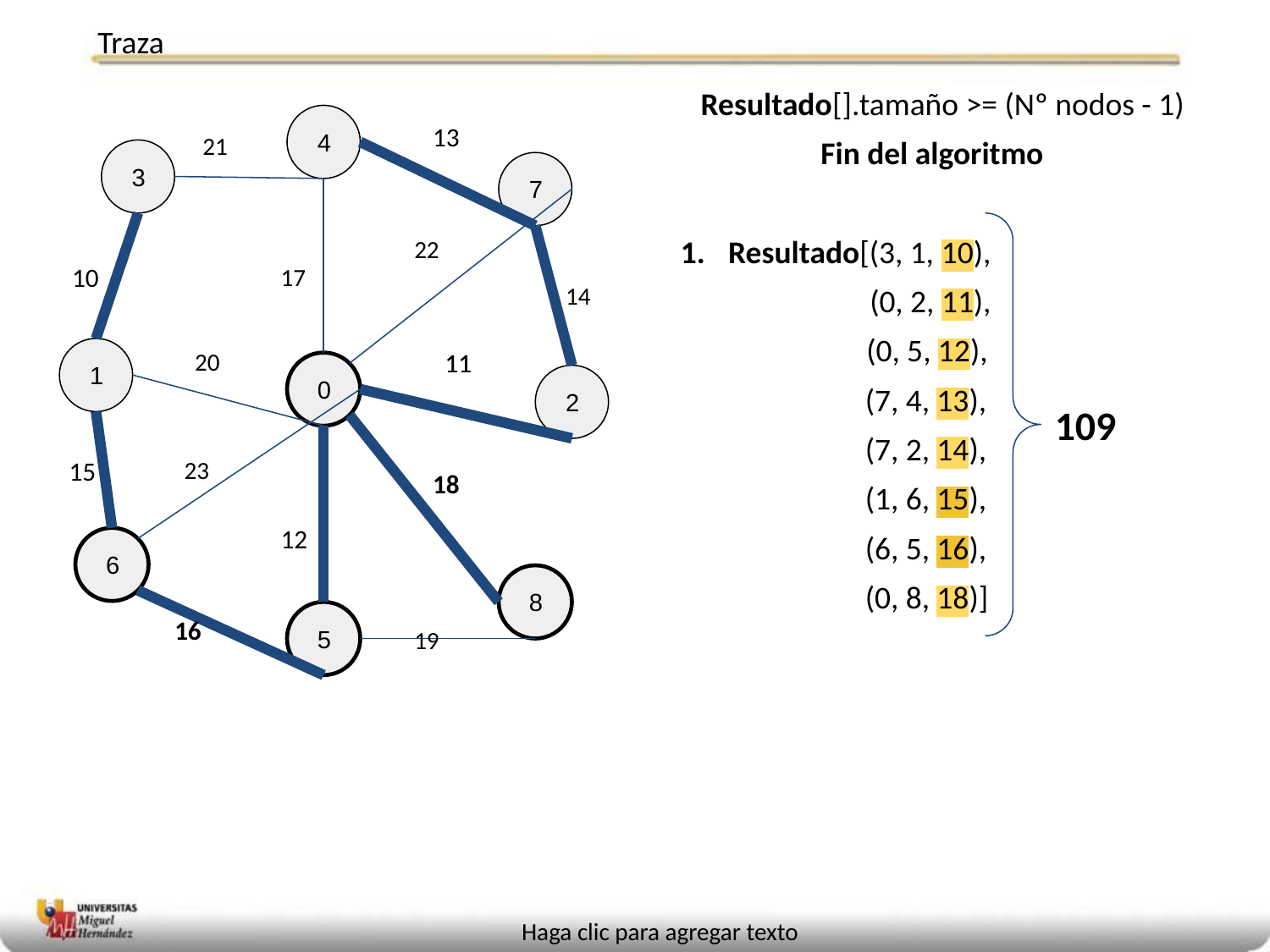

# Traza
     Resultado[].tamaño >= (Nº nodos - 1)
    Fin del algoritmo

Resultado[(3, 1, 10),
  (0, 2, 11),
                            (0, 5, 12),
                   (7, 4, 13),
                   (7, 2, 14),
                   (1, 6, 15),
                   (6, 5, 16),
                   (0, 8, 18)]
 4
13
21
 3
 7

22
10
17
14
20
11
11
 1
 0
 2
109
23
15
18
12
 6
 8
16
 5
19
Haga clic para agregar texto